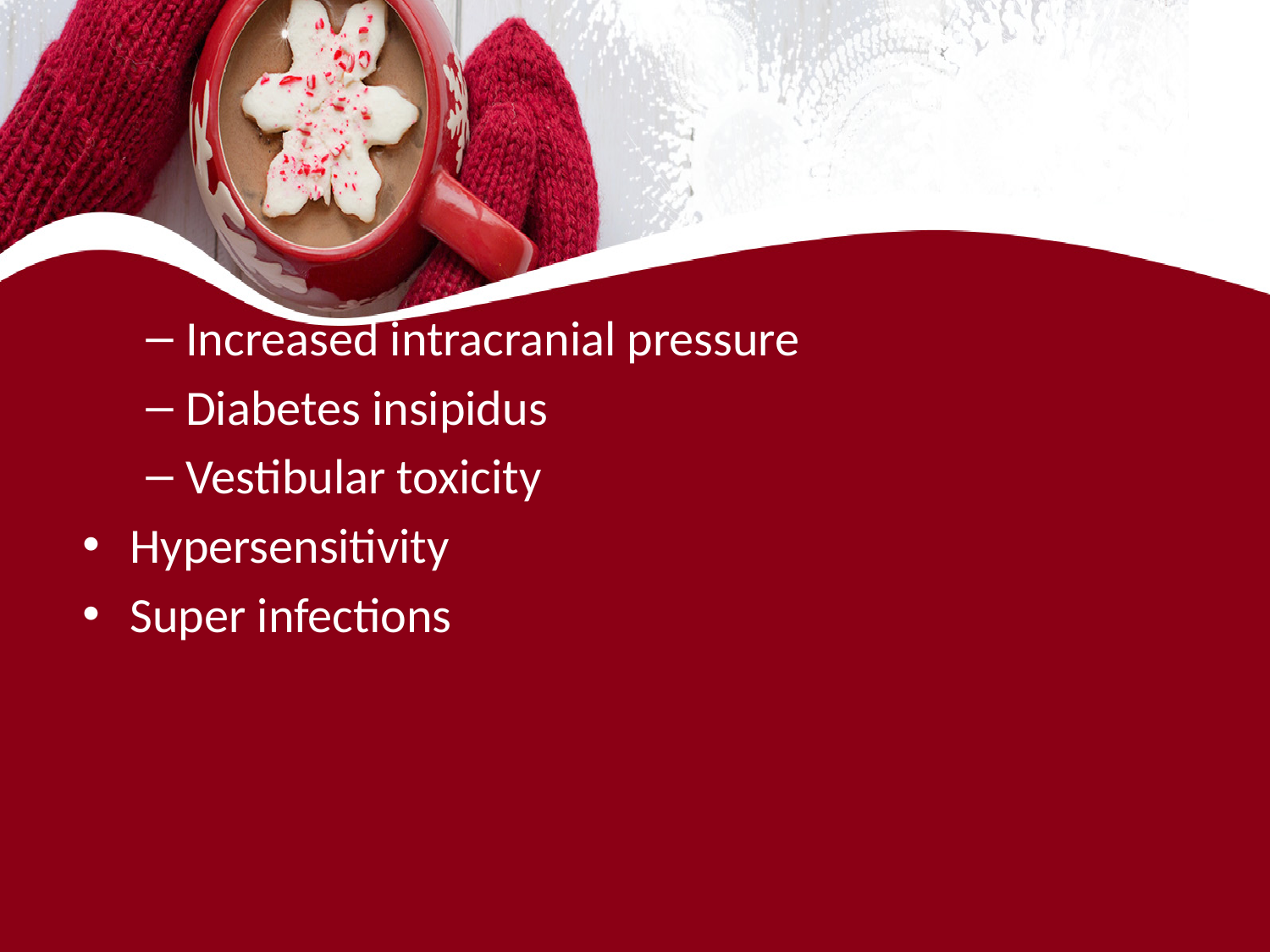

#
Increased intracranial pressure
Diabetes insipidus
Vestibular toxicity
Hypersensitivity
Super infections